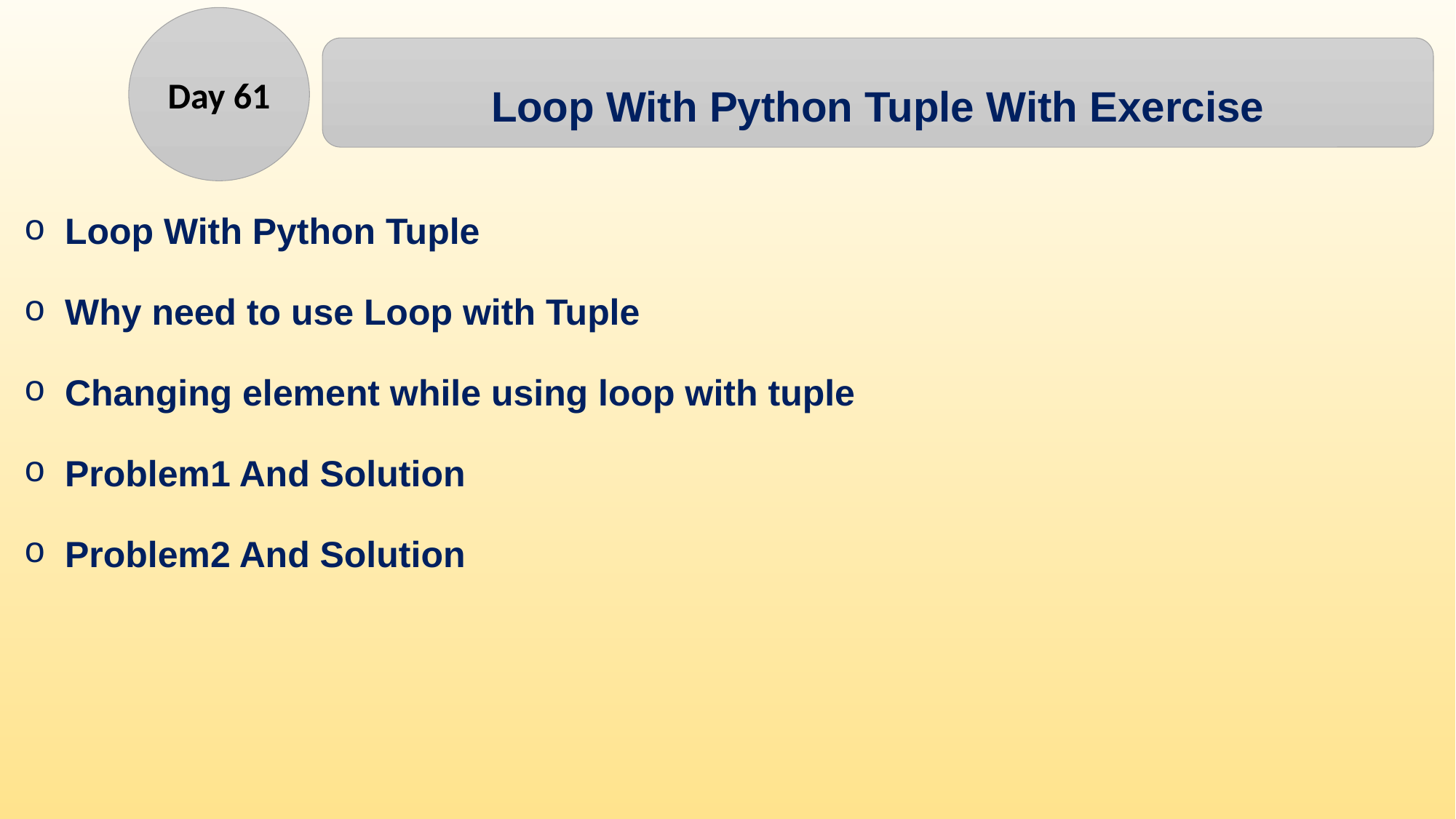

Day 61
Loop With Python Tuple With Exercise
Loop With Python Tuple
Why need to use Loop with Tuple
Changing element while using loop with tuple
Problem1 And Solution
Problem2 And Solution